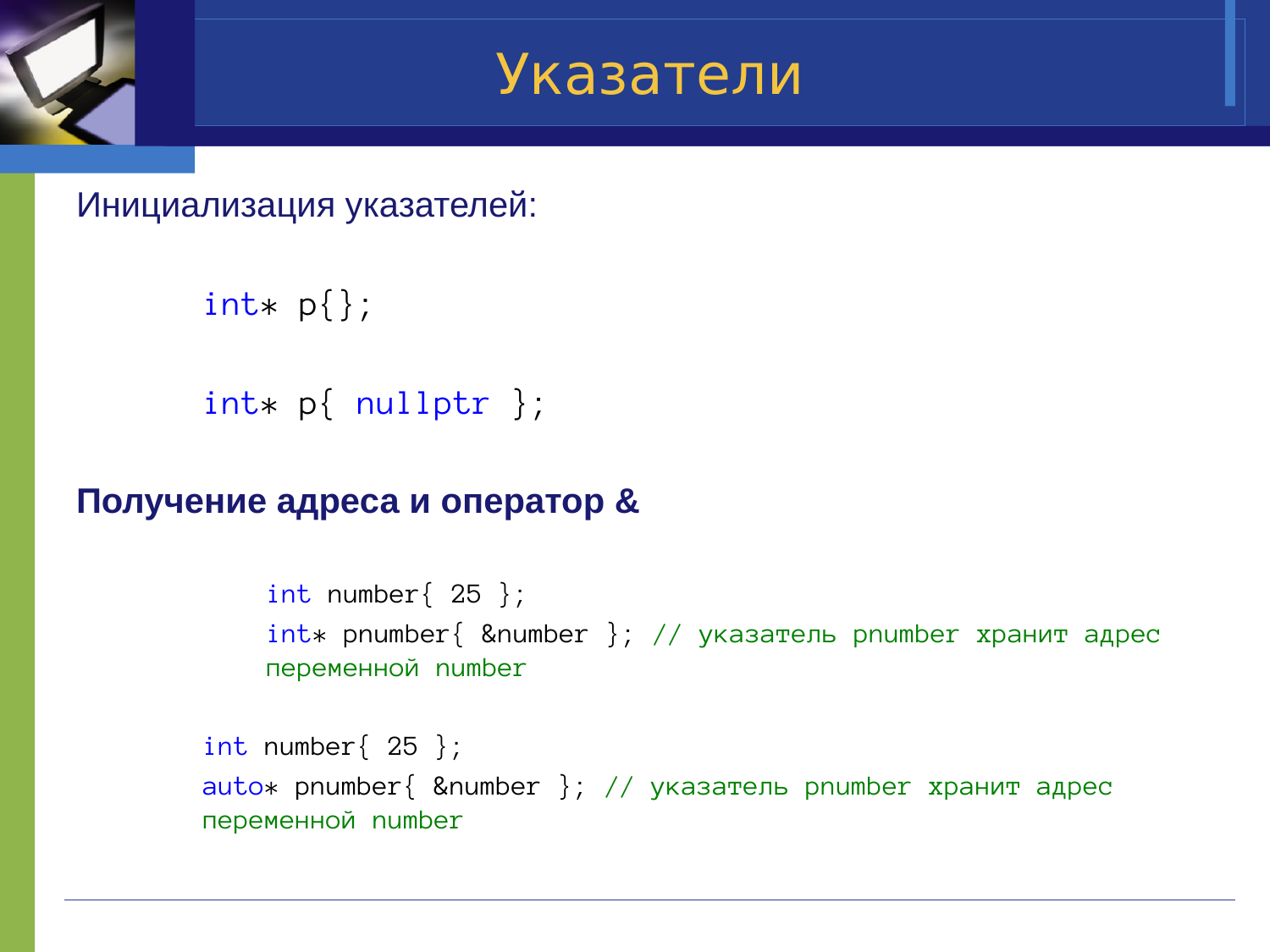

# Указатели
Инициализация указателей:

 	int* p{};

    	int* p{ nullptr };

Получение адреса и оператор &

 	int number{ 25 };
 	int* pnumber{ &number }; // указатель pnumber хранит адрес 	переменной number

	int number{ 25 };
    	auto* pnumber{ &number }; // указатель pnumber хранит адрес 	переменной number